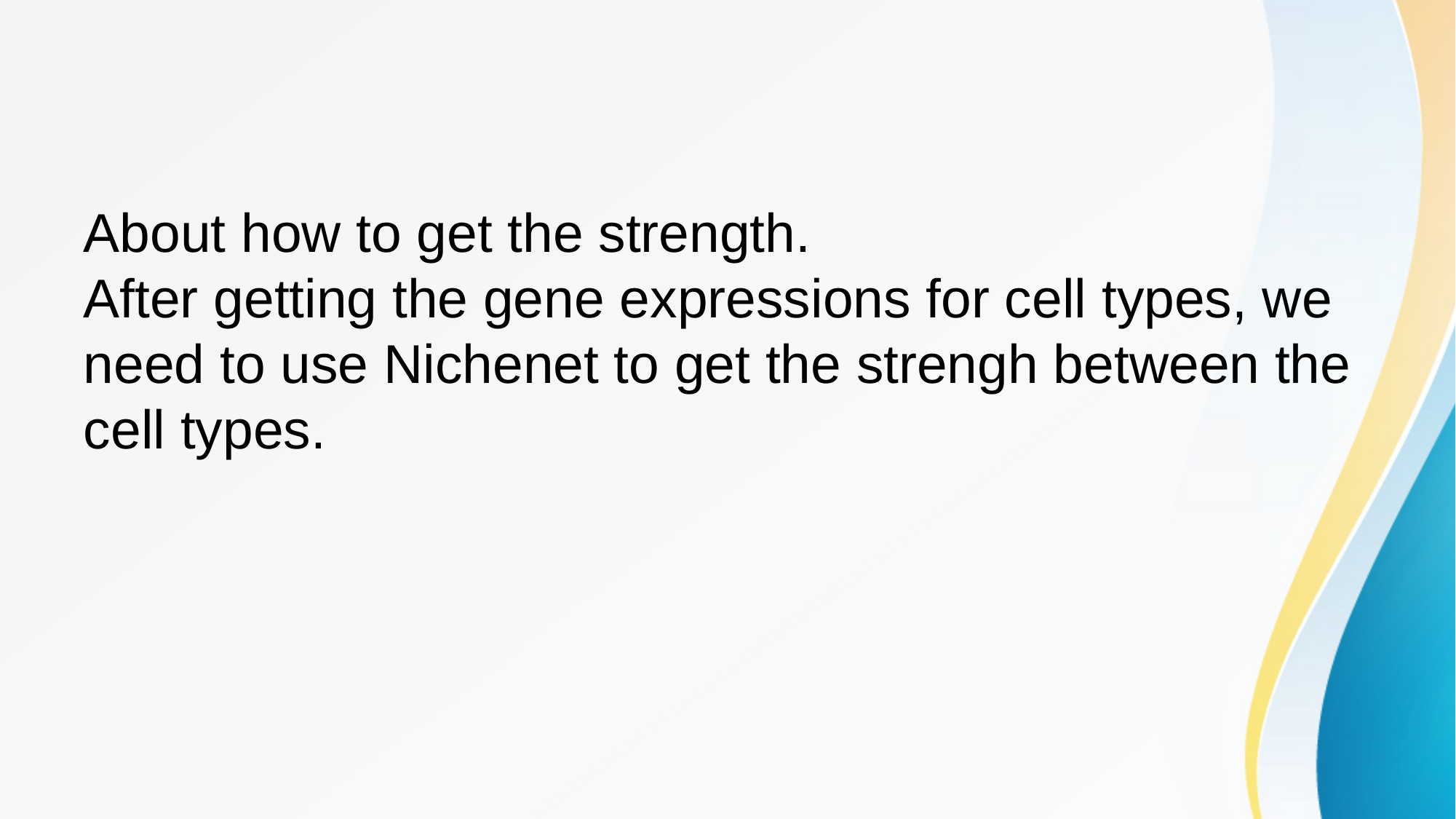

# About how to get the strength. After getting the gene expressions for cell types, we need to use Nichenet to get the strengh between the cell types.